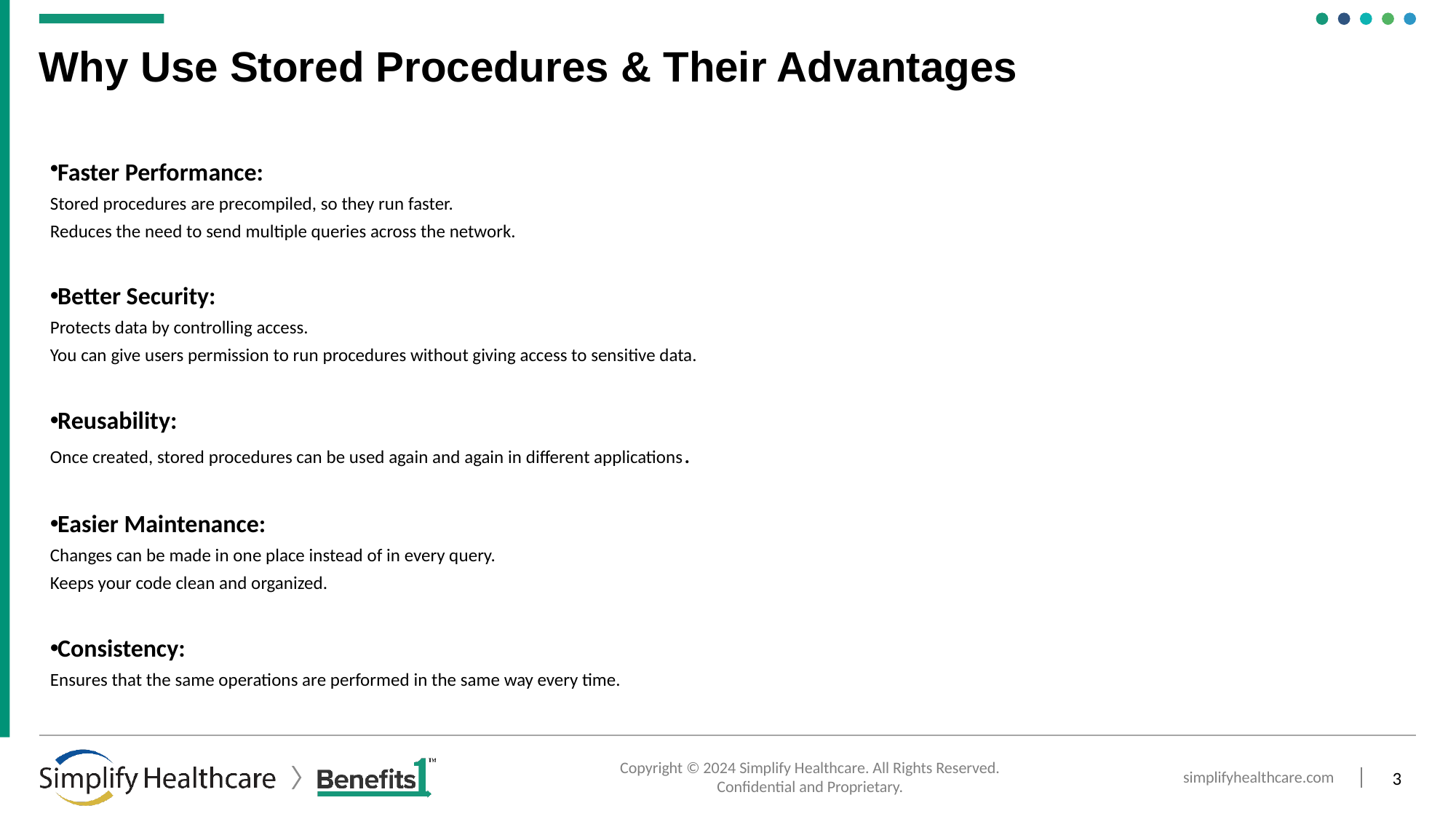

# Why Use Stored Procedures & Their Advantages
Faster Performance:
Stored procedures are precompiled, so they run faster.
Reduces the need to send multiple queries across the network.

Better Security:
Protects data by controlling access.
You can give users permission to run procedures without giving access to sensitive data.

Reusability:
Once created, stored procedures can be used again and again in different applications.

Easier Maintenance:
Changes can be made in one place instead of in every query.
Keeps your code clean and organized.

Consistency:
Ensures that the same operations are performed in the same way every time.